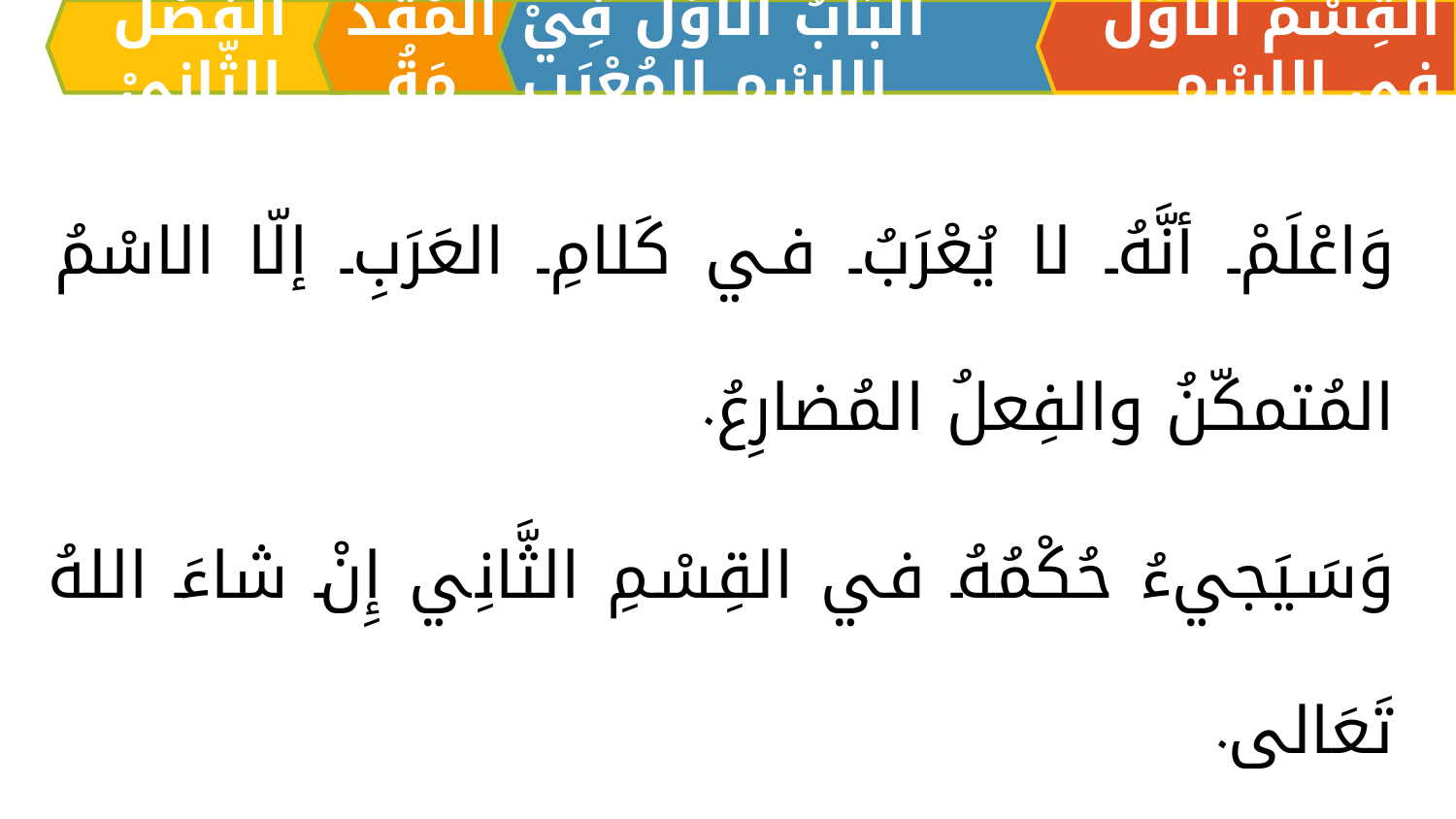

الْفَصْلُ الثّانِيْ
الْمُقَدِّمَةُ
اَلبَابُ الْأَوَّلُ فِيْ الِاسْمِ المُعْرَبِ
القِسْمُ الْأَوَّلُ فِي الِاسْمِ
وَاعْلَمْ أنَّهُ لا يُعْرَبُ في كَلامِ العَرَبِ إلّا الاسْمُ المُتمكّنُ والفِعلُ المُضارِعُ.
وَسَيَجيءُ حُكْمُهُ في القِسْمِ الثَّانِي إِنْ شاءَ اللهُ تَعَالى.